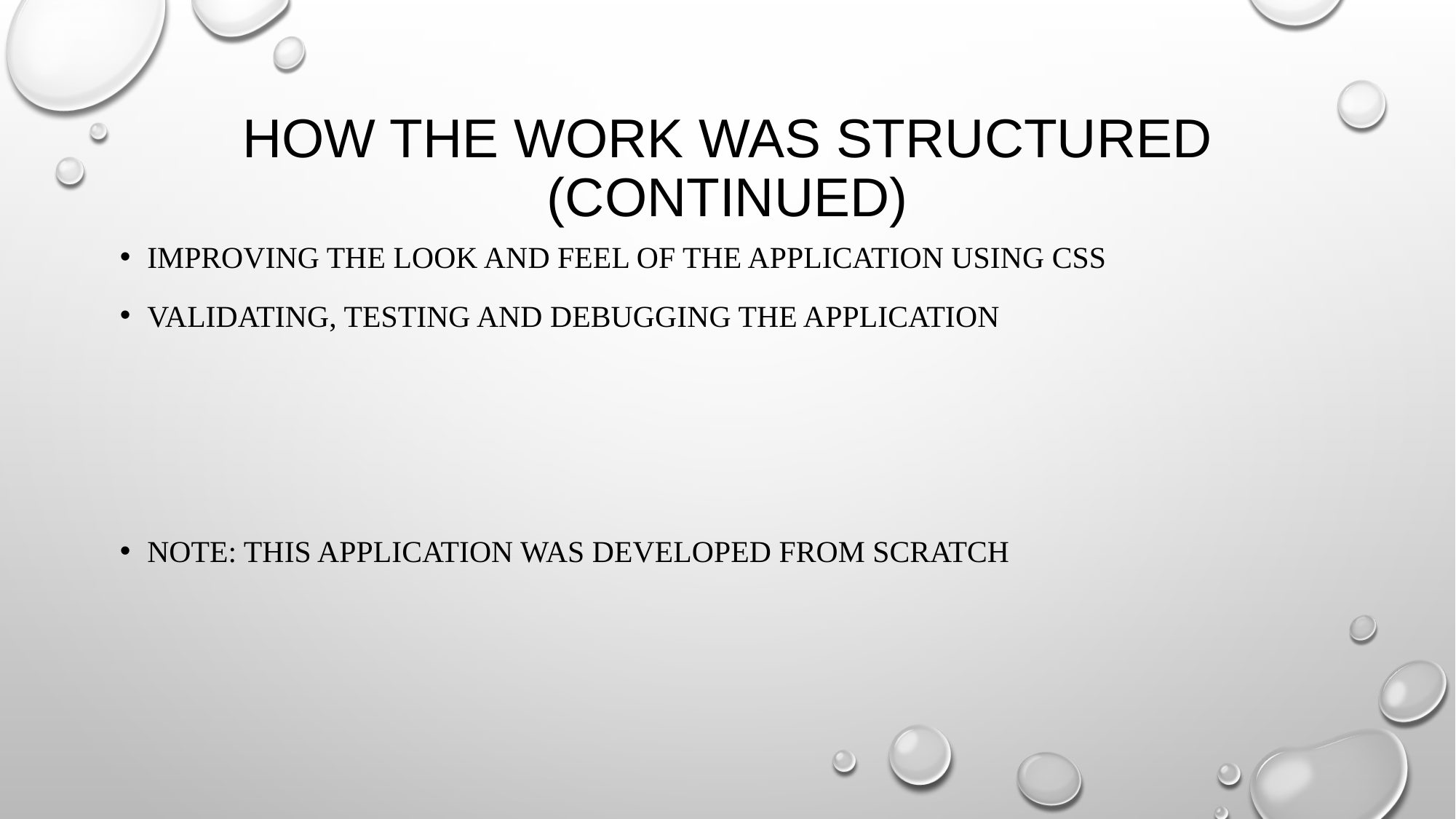

# How the work was structured (continued)
Improving the look and feel of the application using CSS
Validating, testing and debugging the application

note: This application was developed from scratch